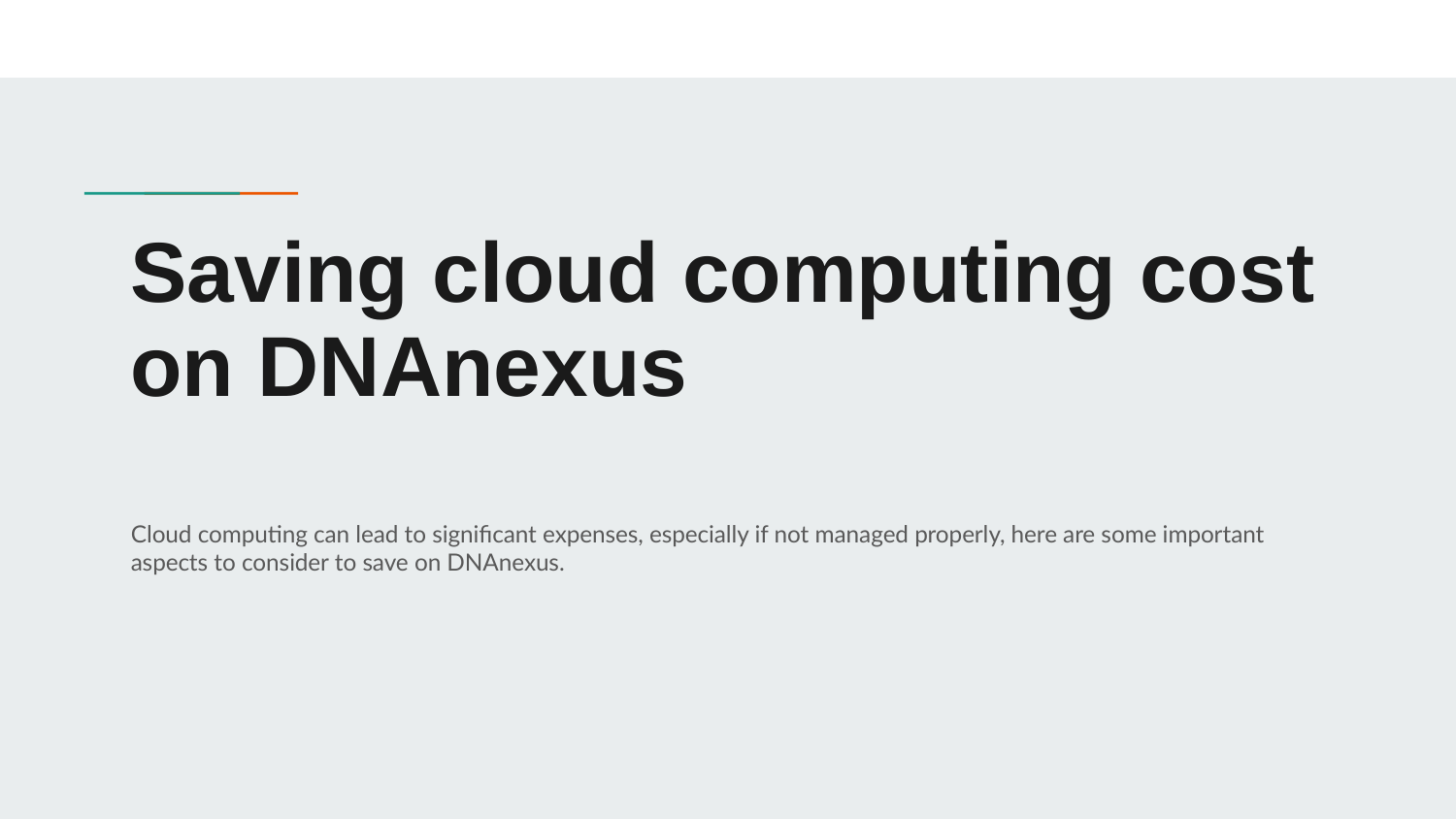

# Saving cloud computing cost on DNAnexus
Cloud computing can lead to significant expenses, especially if not managed properly, here are some important aspects to consider to save on DNAnexus.